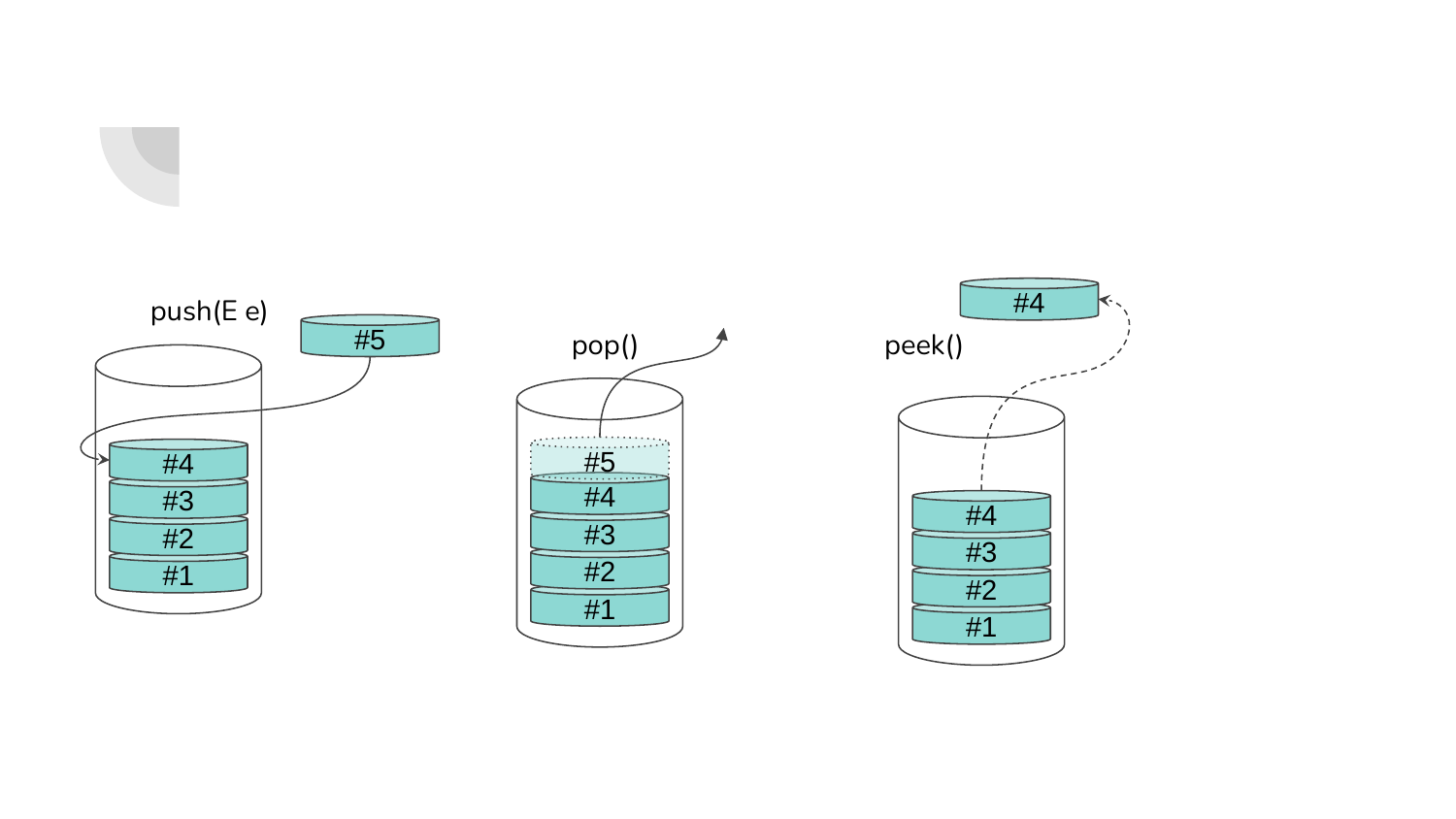

#4
push(E e)
pop()
peek()
#5

#5
#4
#4
#3
#4
#3
#2
#3
#2
#1
#2
#1
#1